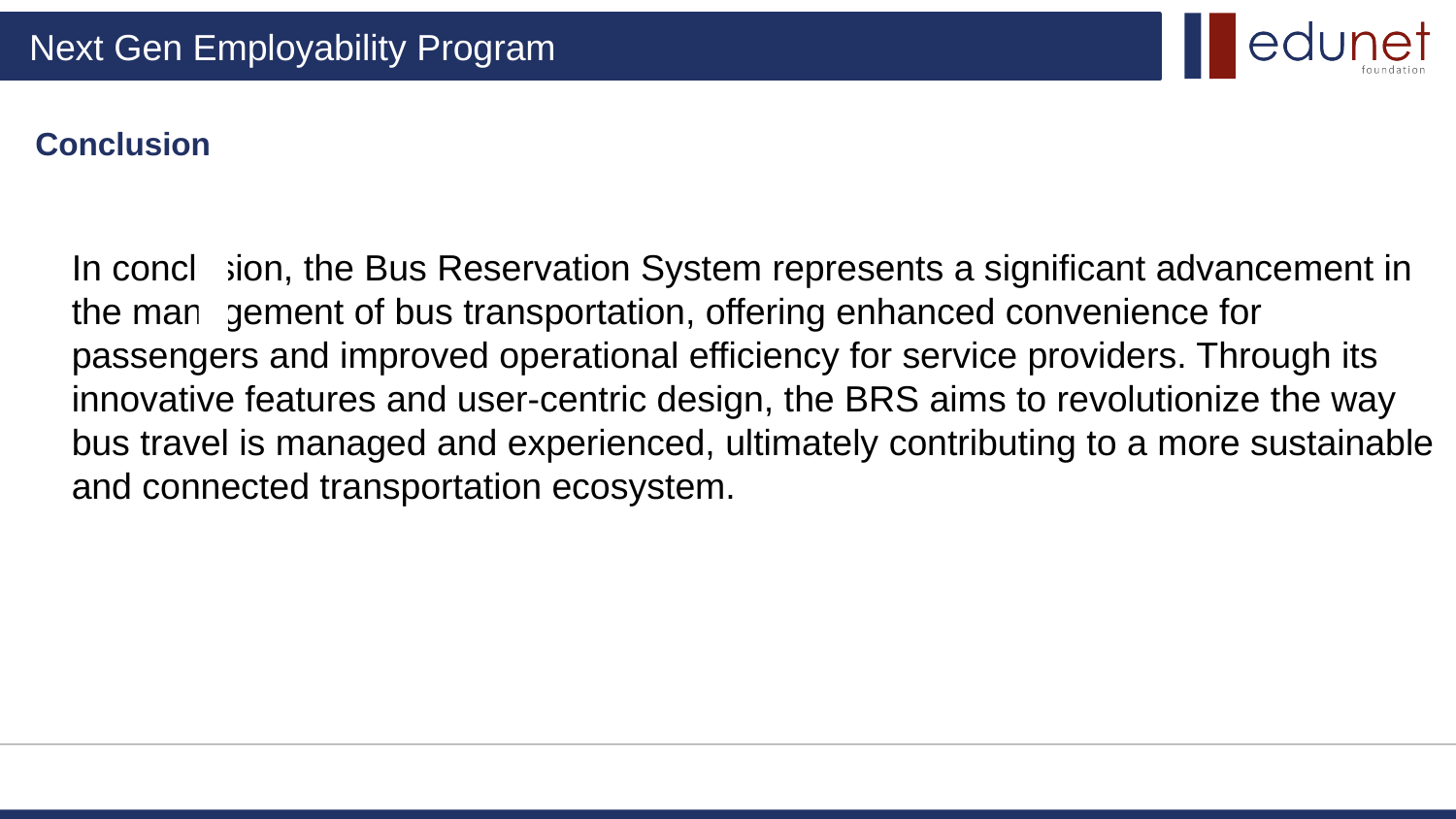

Conclusion
In conclusion, the Bus Reservation System represents a significant advancement in the management of bus transportation, offering enhanced convenience for passengers and improved operational efficiency for service providers. Through its innovative features and user-centric design, the BRS aims to revolutionize the way bus travel is managed and experienced, ultimately contributing to a more sustainable and connected transportation ecosystem.